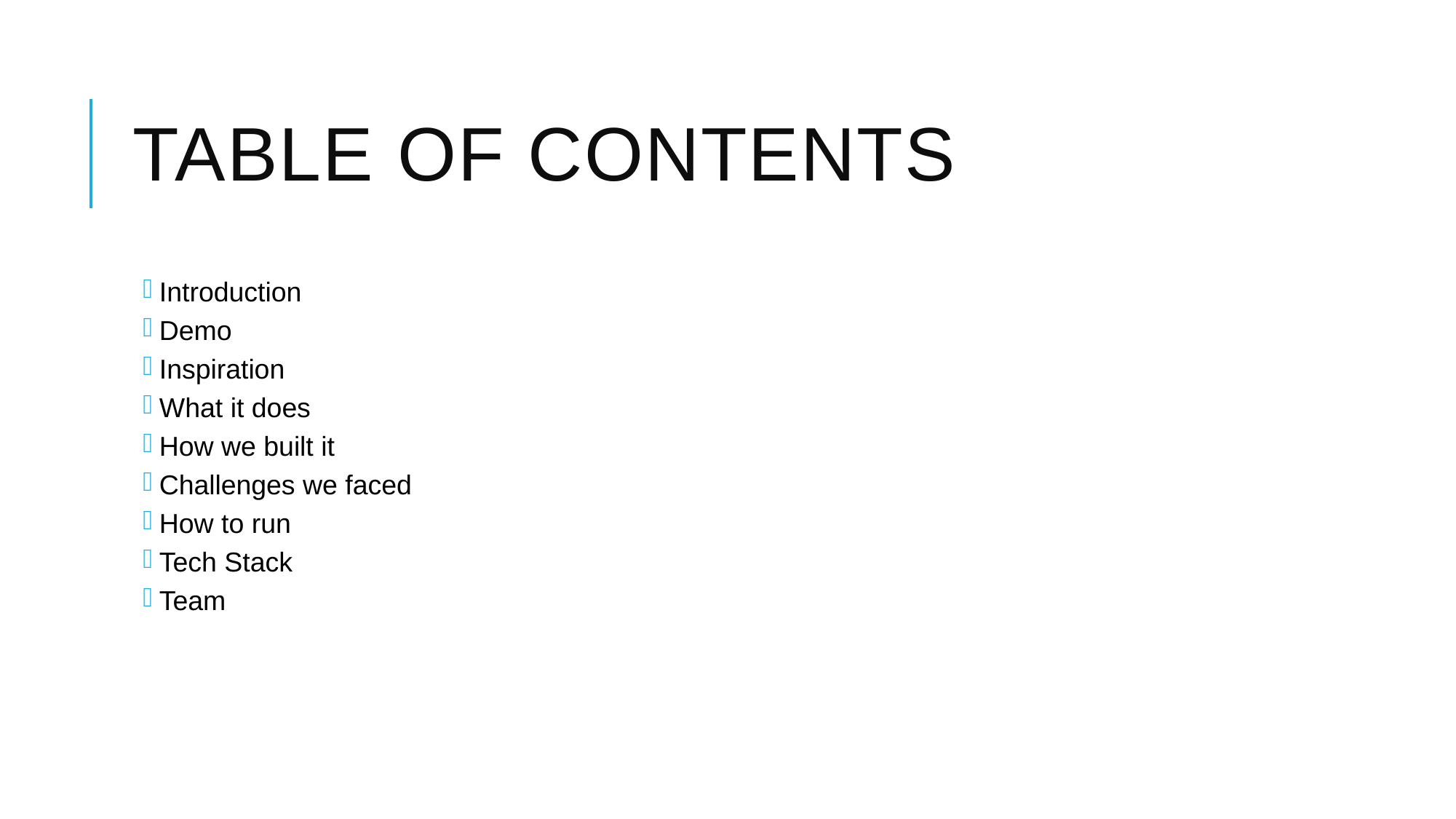

# TABLE OF CONTENTS
Introduction
Demo
Inspiration
What it does
How we built it
Challenges we faced
How to run
Tech Stack
Team